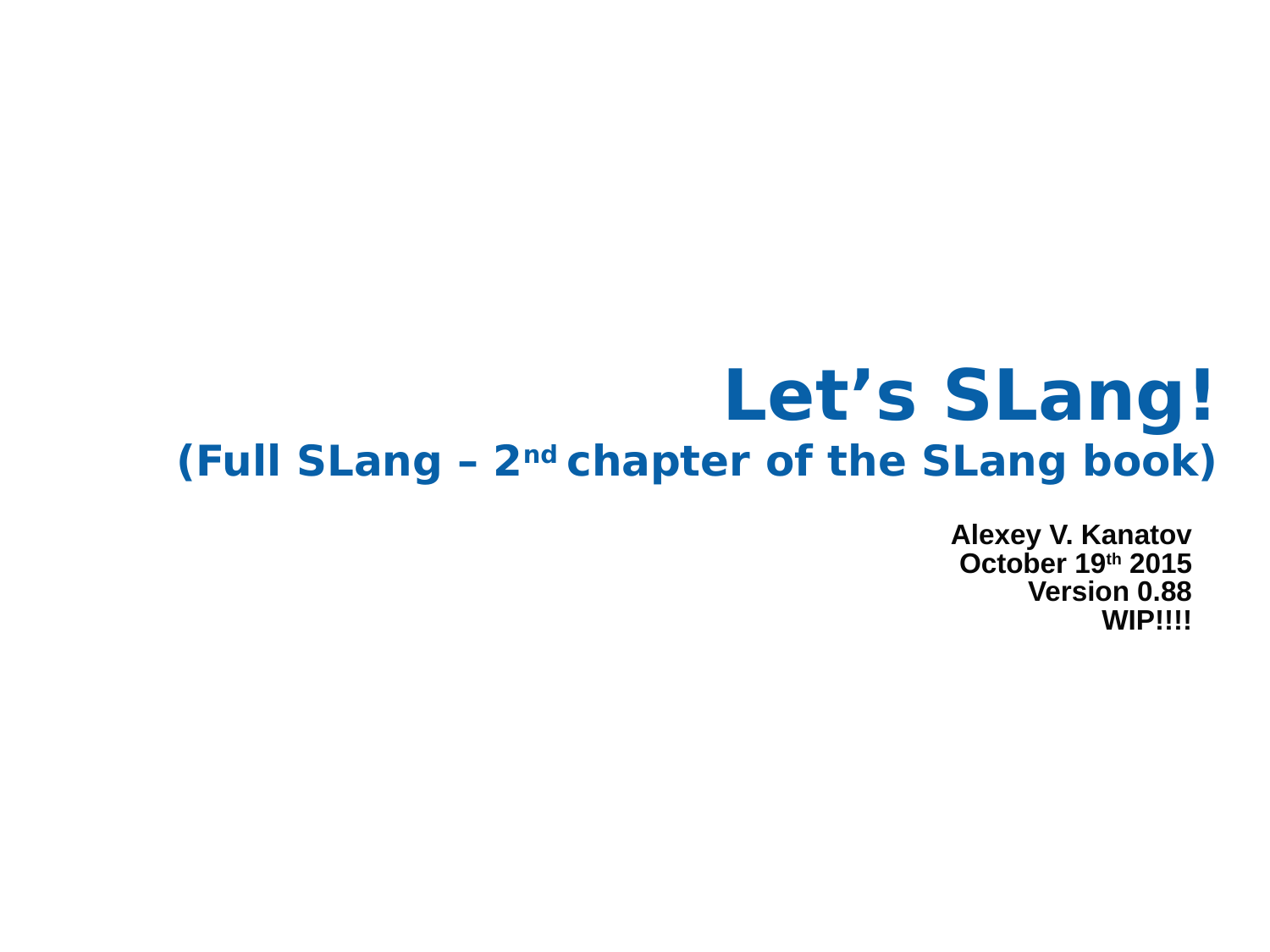

# Let’s SLang! (Full SLang – 2nd chapter of the SLang book)
Alexey V. Kanatov
October 19th 2015
Version 0.88
WIP!!!!